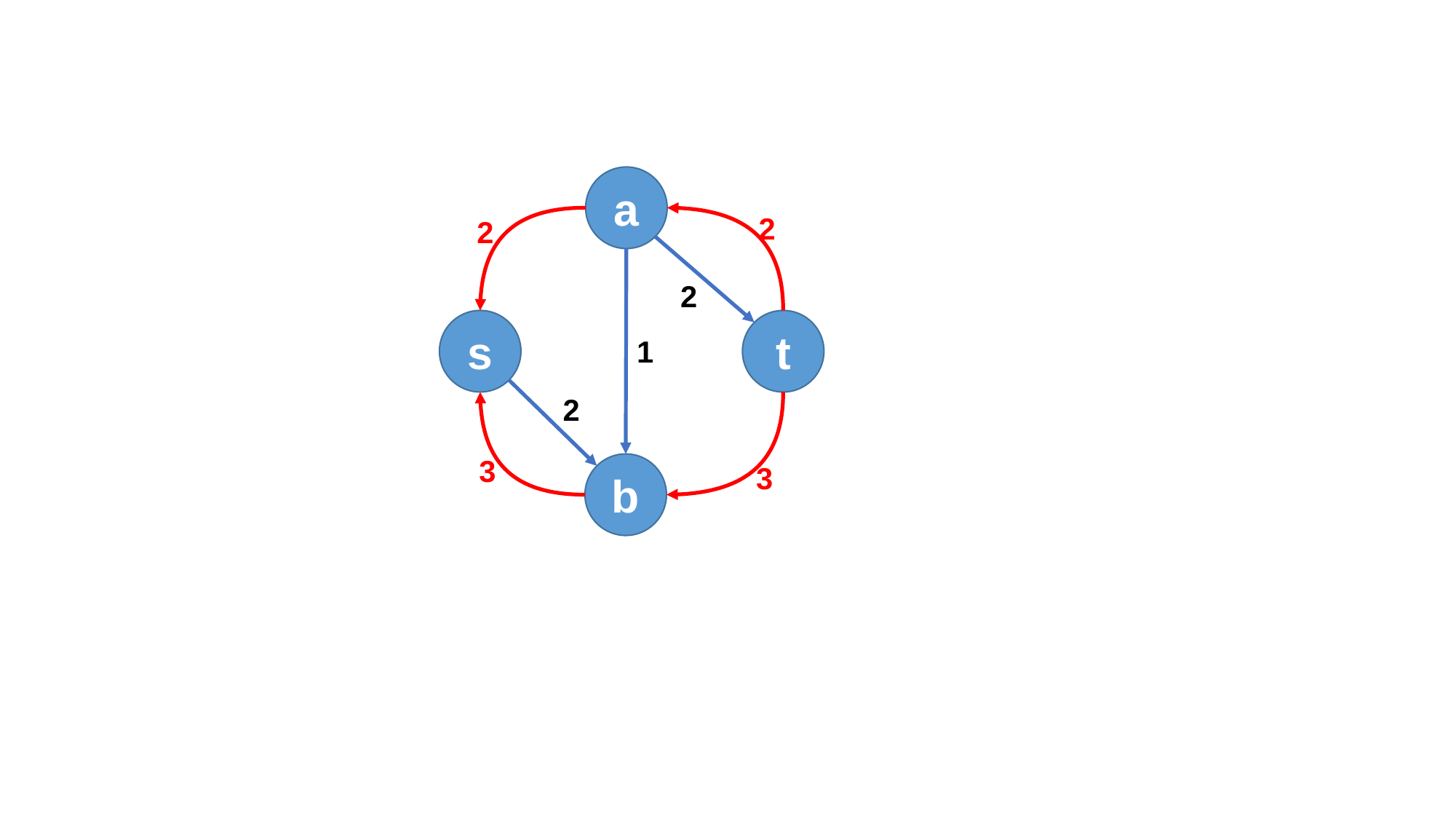

a
t
s
b
2
2
1
2
3
2
3